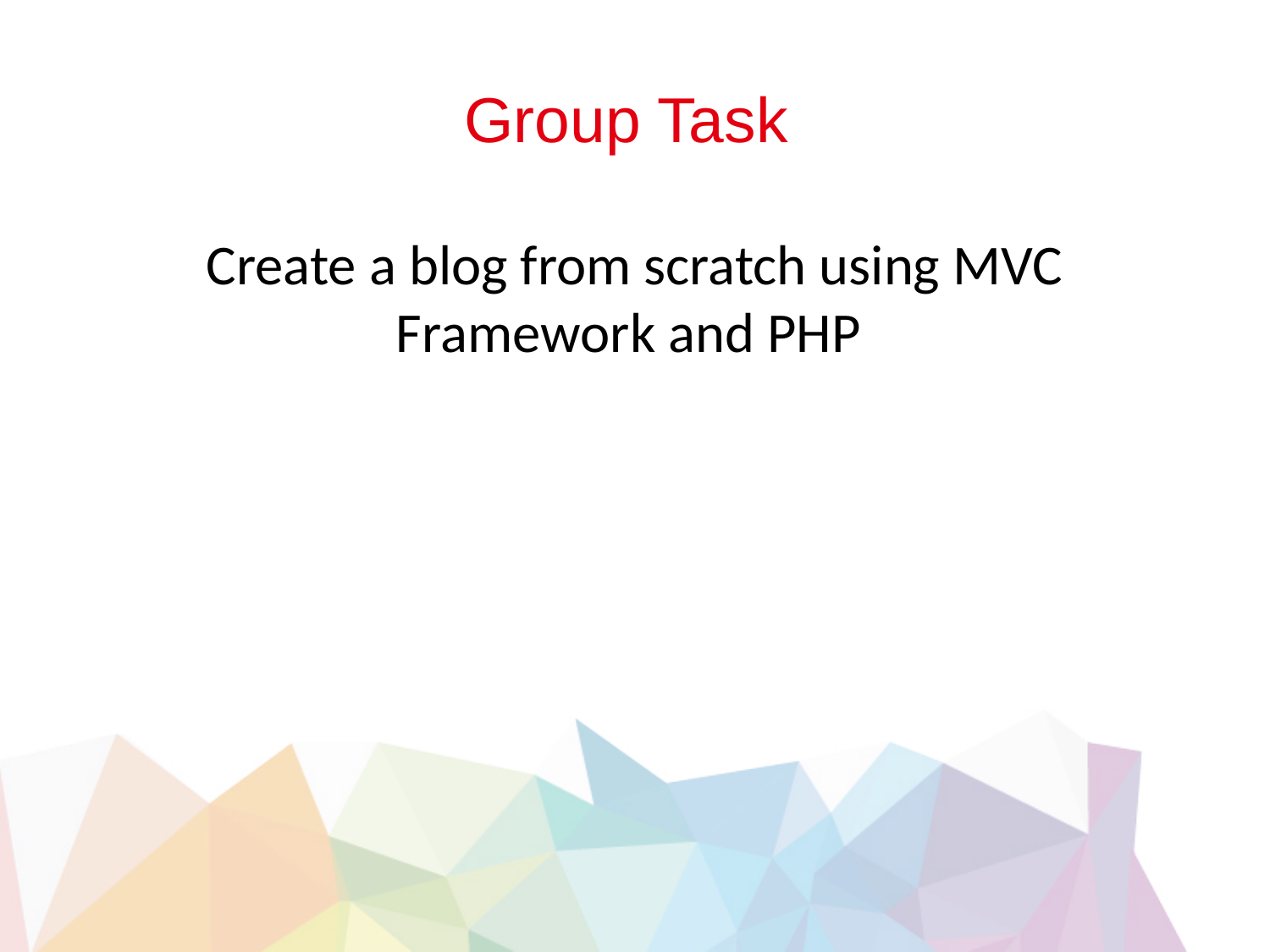

# Group Task
Create a blog from scratch using MVC Framework and PHP